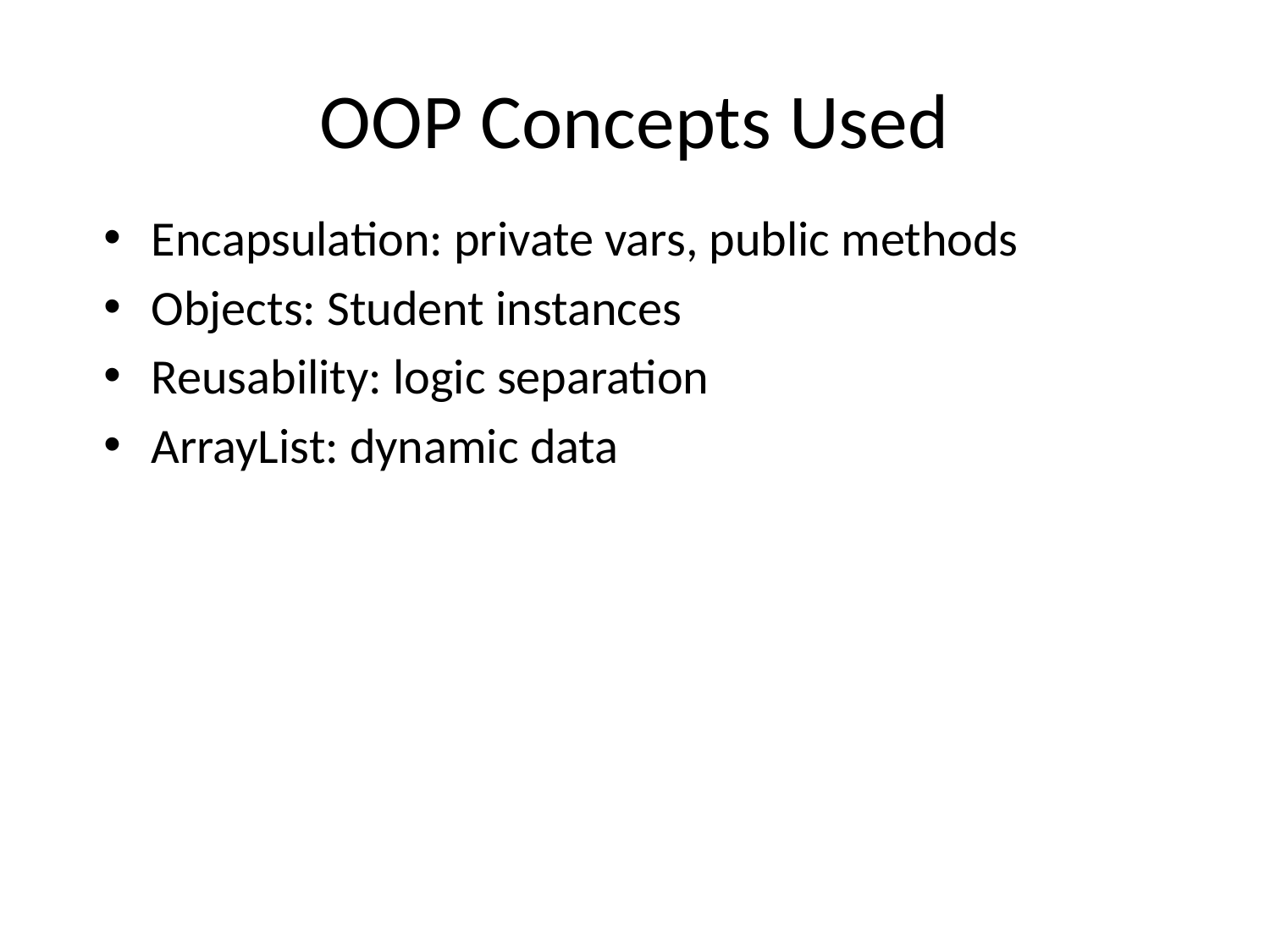

# OOP Concepts Used
Encapsulation: private vars, public methods
Objects: Student instances
Reusability: logic separation
ArrayList: dynamic data